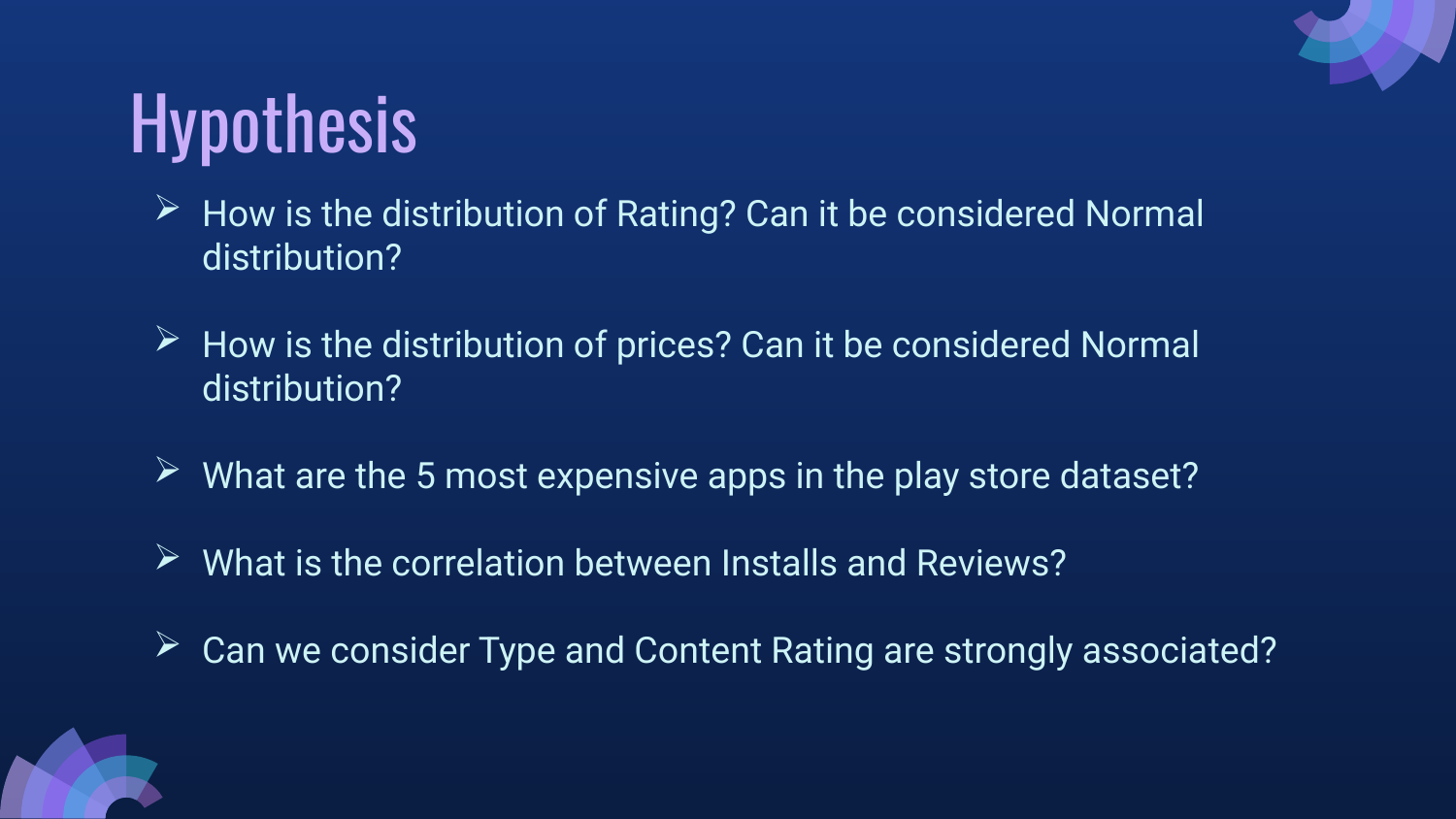

# Hypothesis
How is the distribution of Rating? Can it be considered Normal distribution?

How is the distribution of prices? Can it be considered Normal distribution?

What are the 5 most expensive apps in the play store dataset?

What is the correlation between Installs and Reviews?

Can we consider Type and Content Rating are strongly associated?